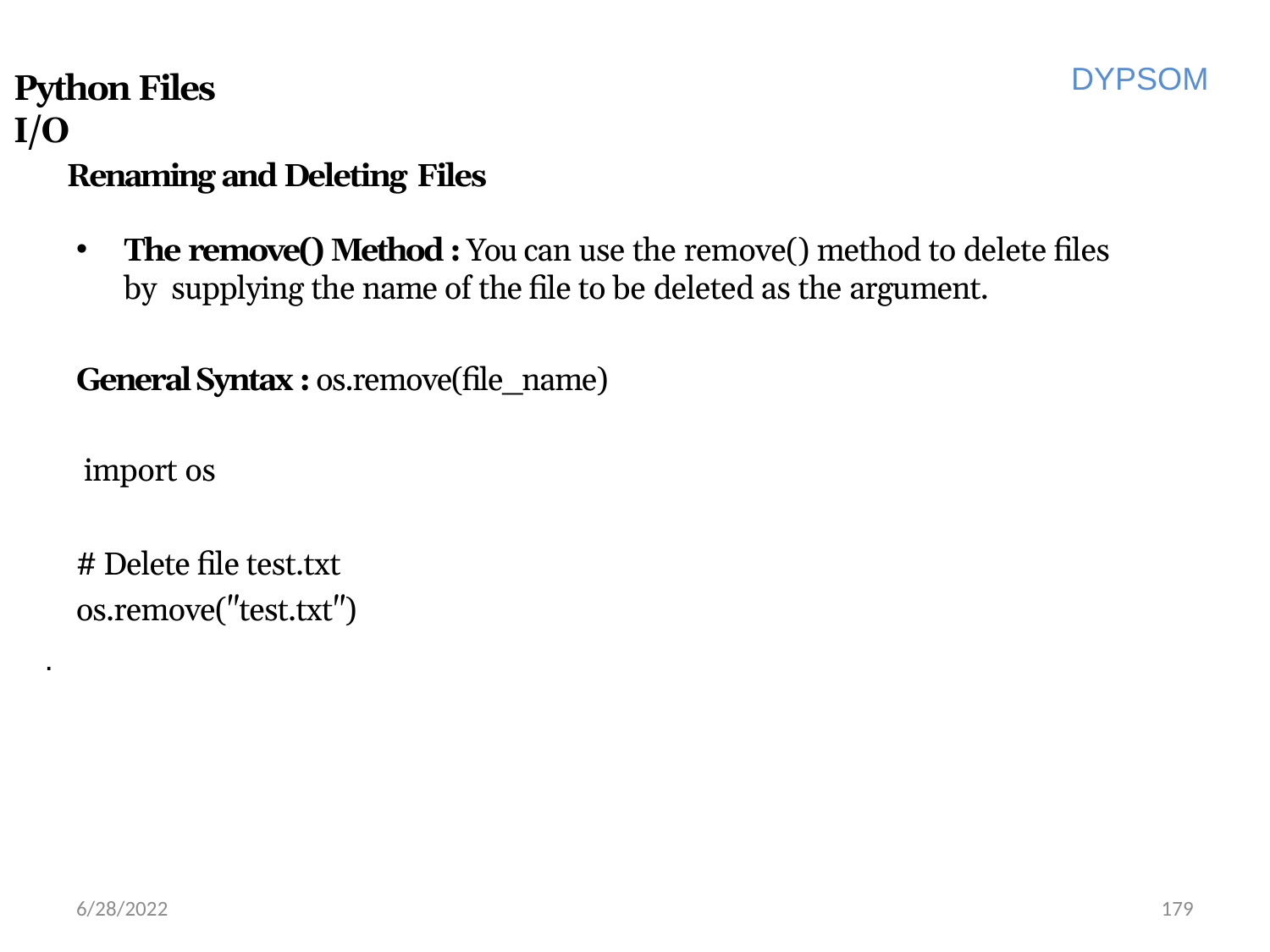

DYPSOM
Python Files I/O
Renaming and Deleting Files

The remove() Method : You can use the remove() method to delete files by  supplying the name of the file to be deleted as the argument.
General Syntax : os.remove(file_name)  import os

# Delete file test.txt  os.remove("test.txt")
.
6/28/2022
179